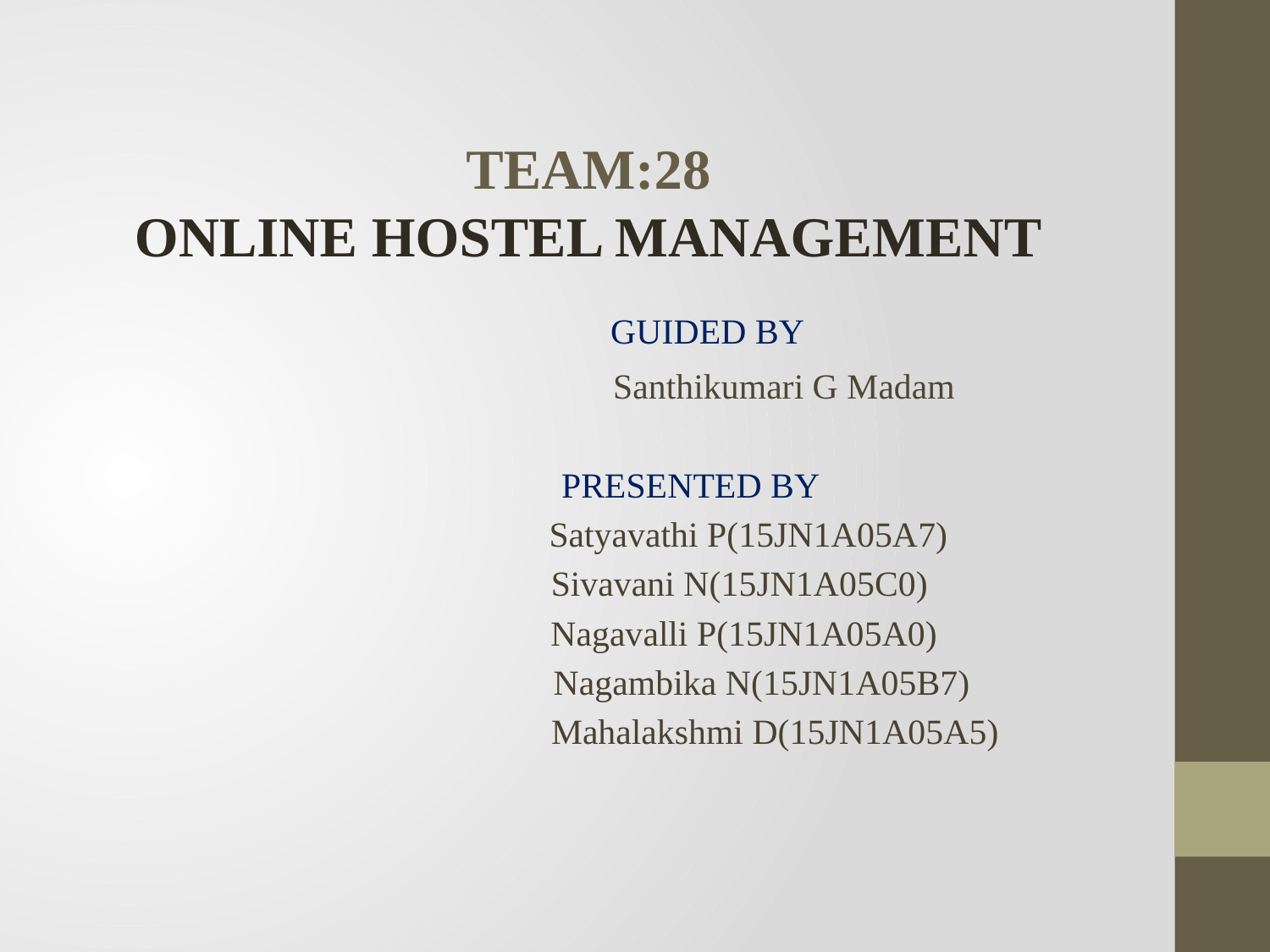

TEAM:28
ONLINE HOSTEL MANAGEMENT
               GUIDED BY
                                            Santhikumari G Madam

                       PRESENTED BY
                                    Satyavathi P(15JN1A05A7)
                                  Sivavani N(15JN1A05C0)
                                   Nagavalli P(15JN1A05A0)
                                       Nagambika N(15JN1A05B7)
                                          Mahalakshmi D(15JN1A05A5)